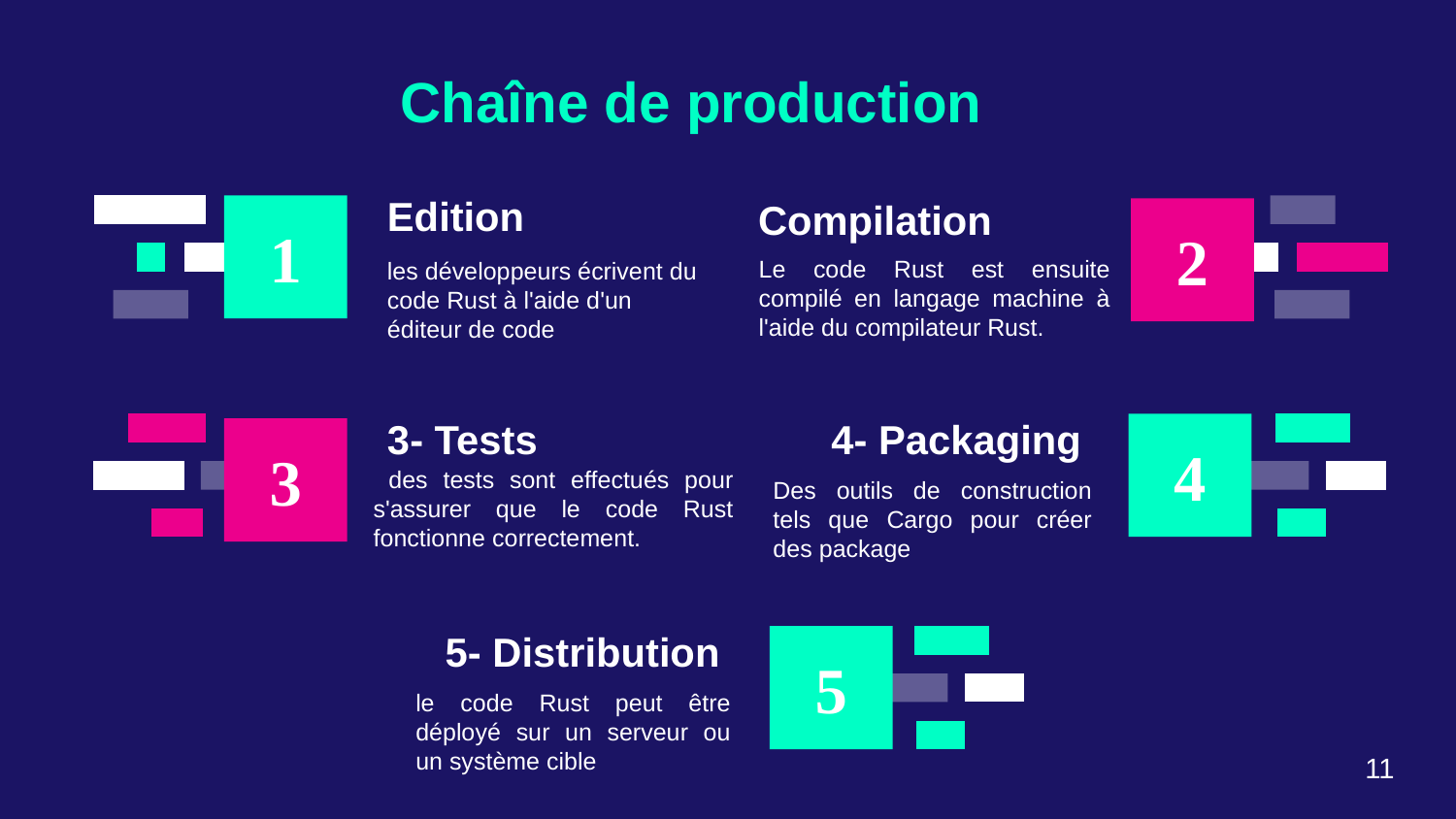

Chaîne de production
# Edition
Compilation

1

2

Le code Rust est ensuite compilé en langage machine à l'aide du compilateur Rust.
les développeurs écrivent du code Rust à l'aide d'un éditeur de code

3- Tests
4- Packaging

4
3

 des tests sont effectués pour s'assurer que le code Rust fonctionne correctement.
Des outils de construction tels que Cargo pour créer des package

5- Distribution

5

le code Rust peut être déployé sur un serveur ou un système cible

11